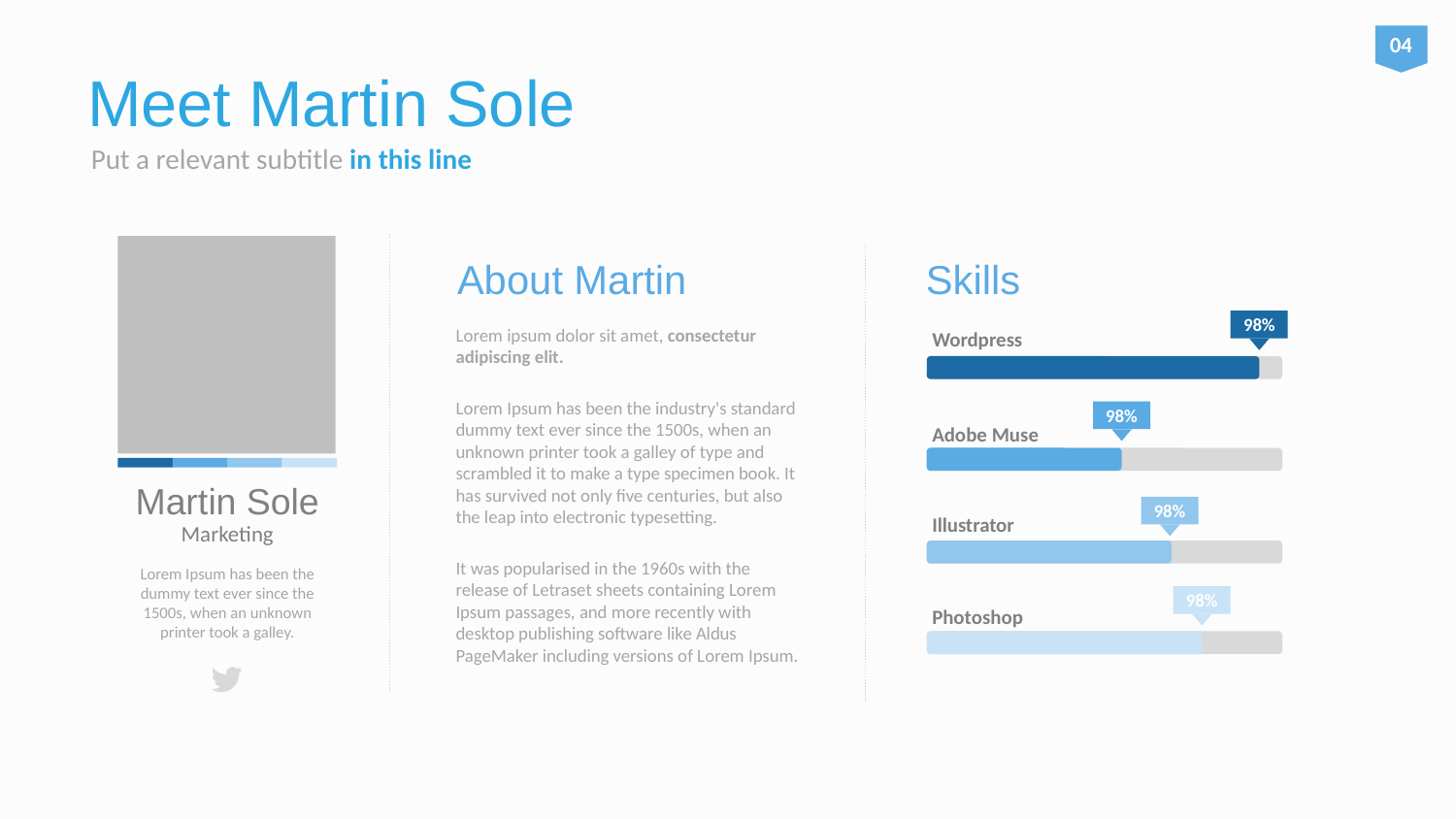

04
# Meet Martin Sole
Put a relevant subtitle in this line

Martin Sole
Marketing
Lorem Ipsum has been the dummy text ever since the 1500s, when an unknown printer took a galley.

About Martin
Skills
98%

Lorem ipsum dolor sit amet, consectetur adipiscing elit.

Lorem Ipsum has been the industry's standard dummy text ever since the 1500s, when an unknown printer took a galley of type and scrambled it to make a type specimen book. It has survived not only five centuries, but also the leap into electronic typesetting.

It was popularised in the 1960s with the release of Letraset sheets containing Lorem Ipsum passages, and more recently with desktop publishing software like Aldus PageMaker including versions of Lorem Ipsum.
Wordpress

98%

Adobe Muse

98%

Illustrator

98%

Photoshop